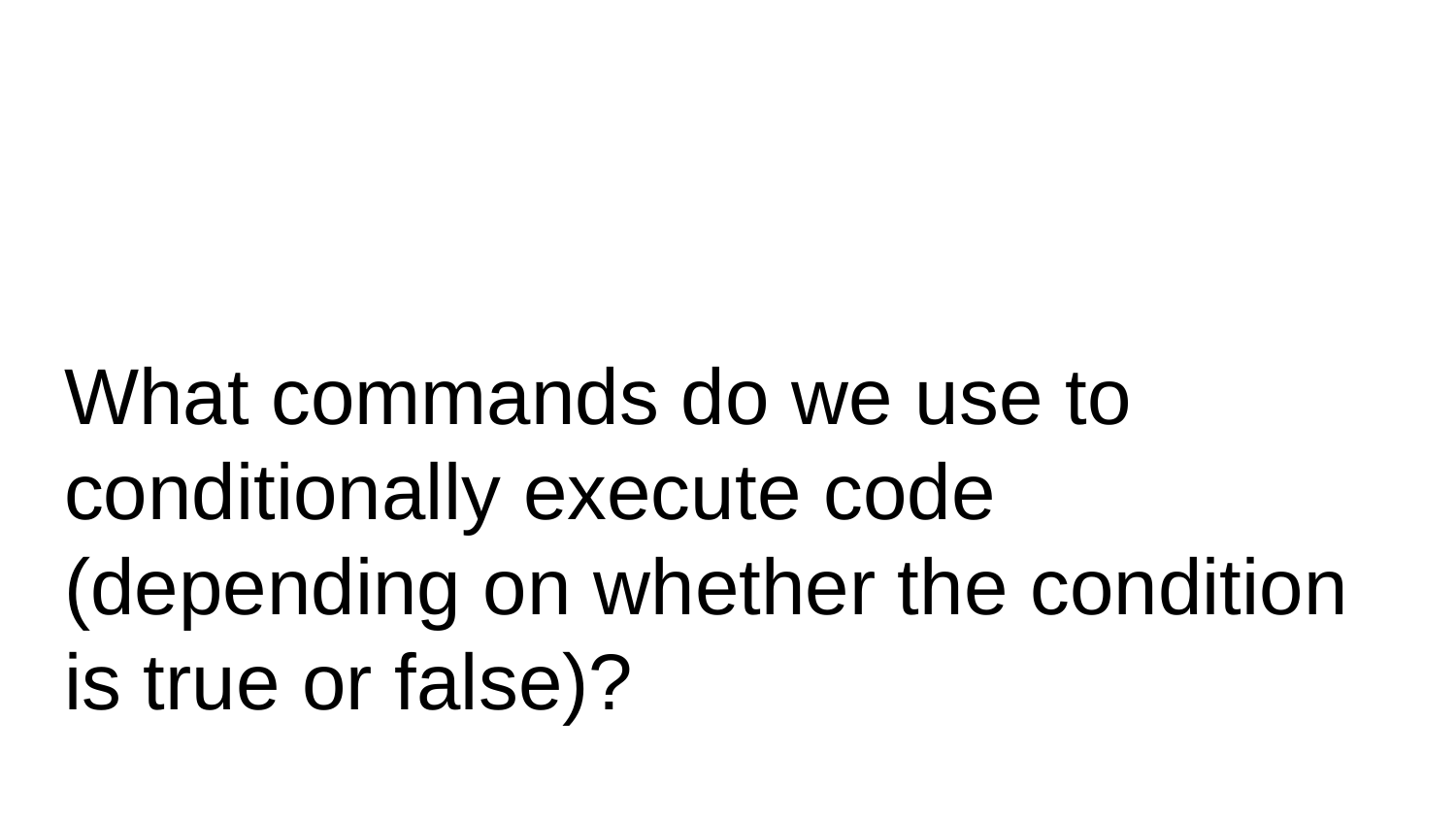

# What commands do we use to conditionally execute code (depending on whether the condition is true or false)?